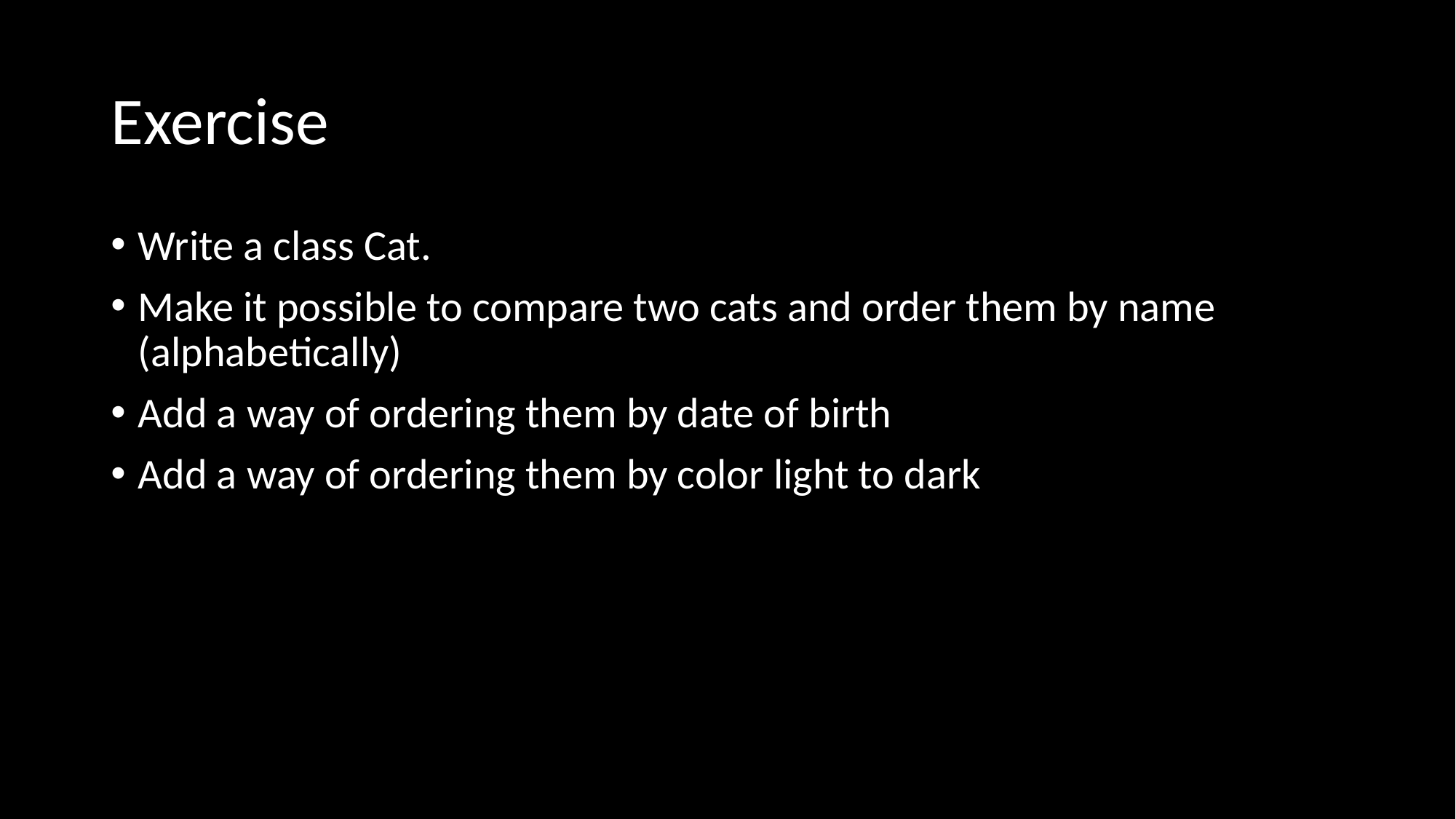

# Exercise
Write a class Cat.
Make it possible to compare two cats and order them by name (alphabetically)
Add a way of ordering them by date of birth
Add a way of ordering them by color light to dark